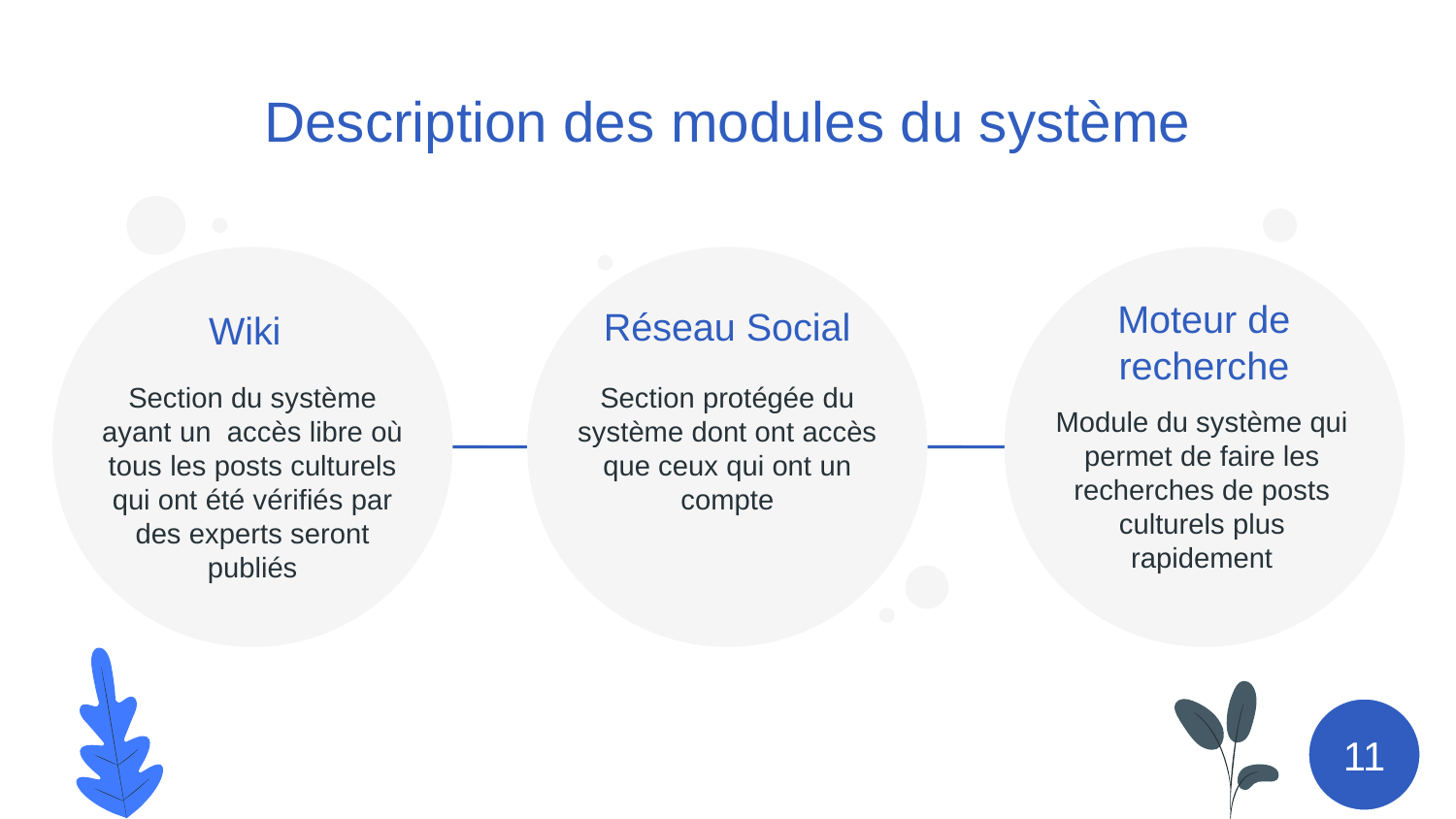

Description des modules du système

Moteur de recherche
Réseau Social
Wiki
Section protégée du système dont ont accès que ceux qui ont un compte
Section du système ayant un  accès libre où tous les posts culturels qui ont été vérifiés par des experts seront publiés
Module du système qui permet de faire les recherches de posts culturels plus rapidement

11